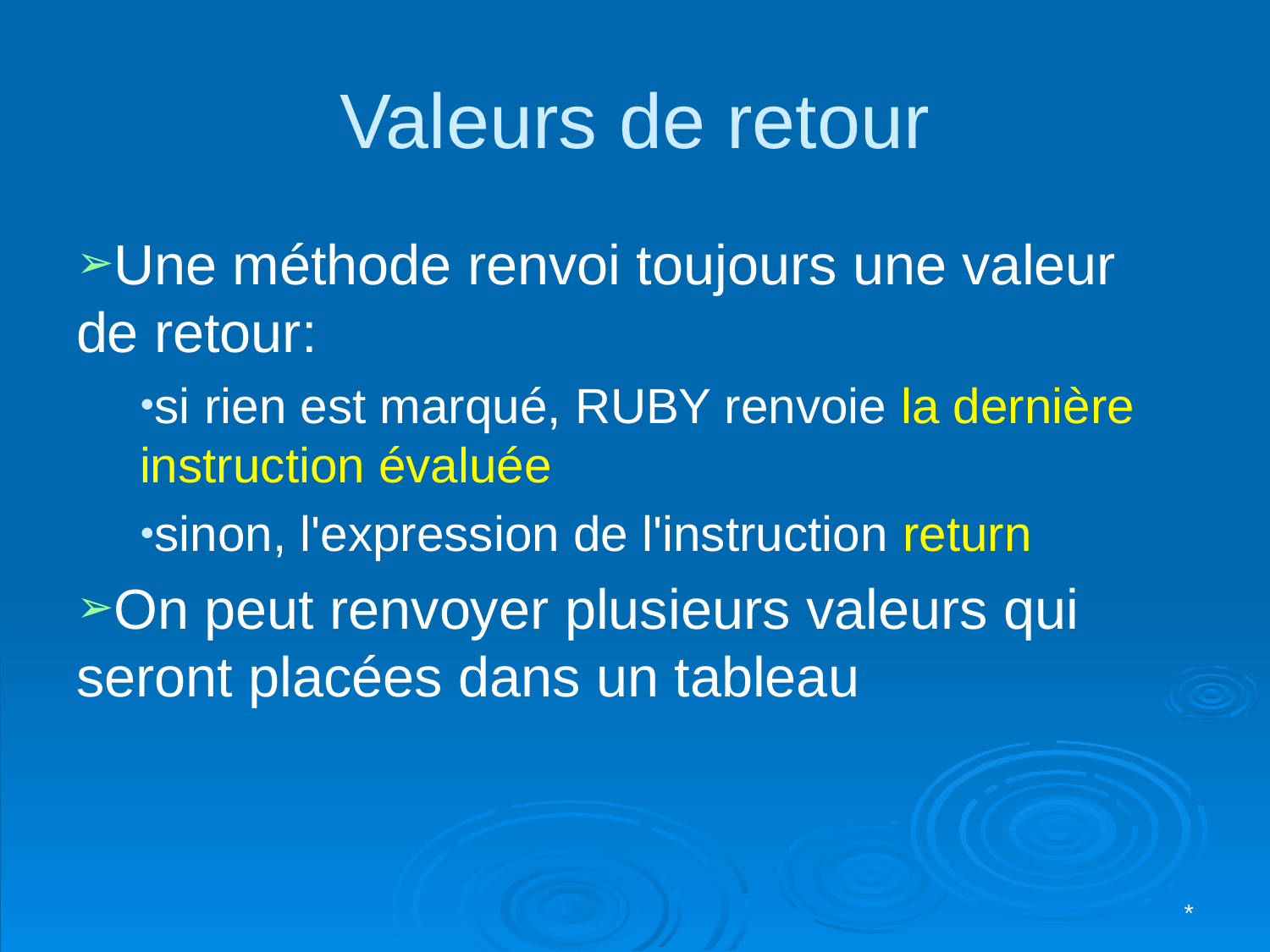

# Valeurs de retour
Une méthode renvoi toujours une valeur de retour:
si rien est marqué, RUBY renvoie la dernière instruction évaluée
sinon, l'expression de l'instruction return
On peut renvoyer plusieurs valeurs qui seront placées dans un tableau
*